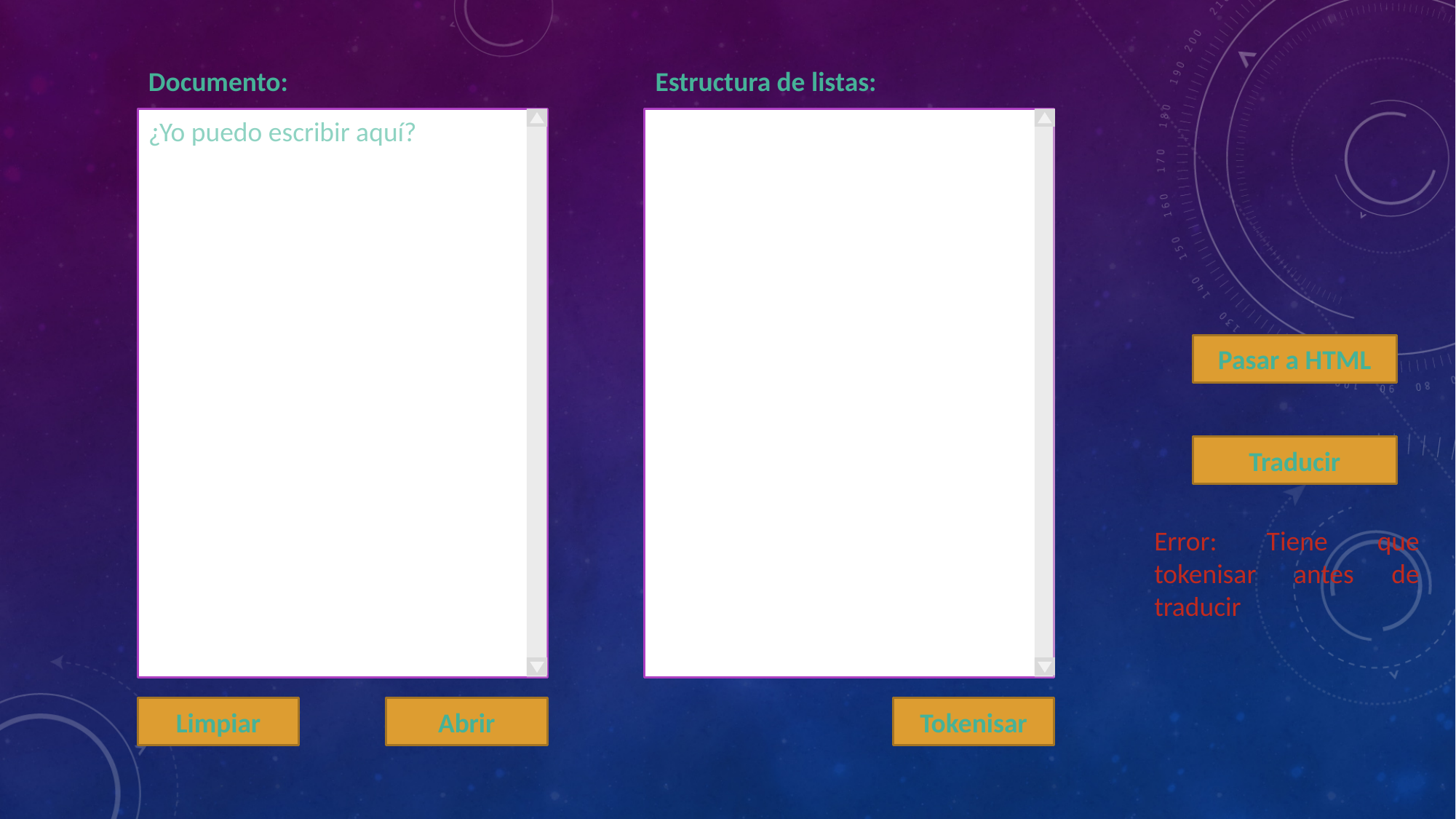

Documento:
Estructura de listas:
¿Yo puedo escribir aquí?

Pasar a HTML
Traducir
Error: Tiene que tokenisar antes de traducir

Tokenisar
Abrir
Limpiar